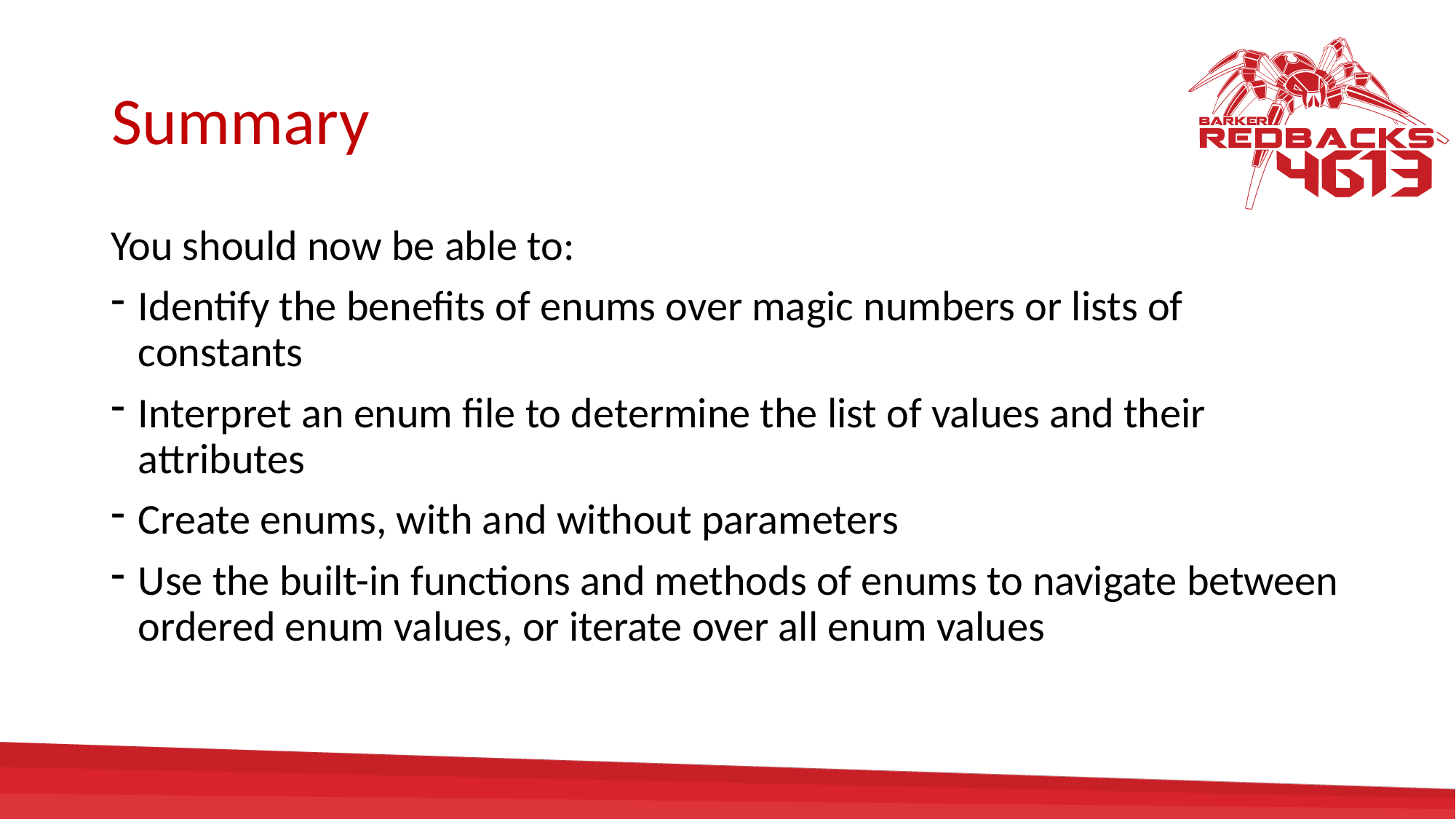

# Summary
You should now be able to:
Identify the benefits of enums over magic numbers or lists of constants
Interpret an enum file to determine the list of values and their attributes
Create enums, with and without parameters
Use the built-in functions and methods of enums to navigate between ordered enum values, or iterate over all enum values